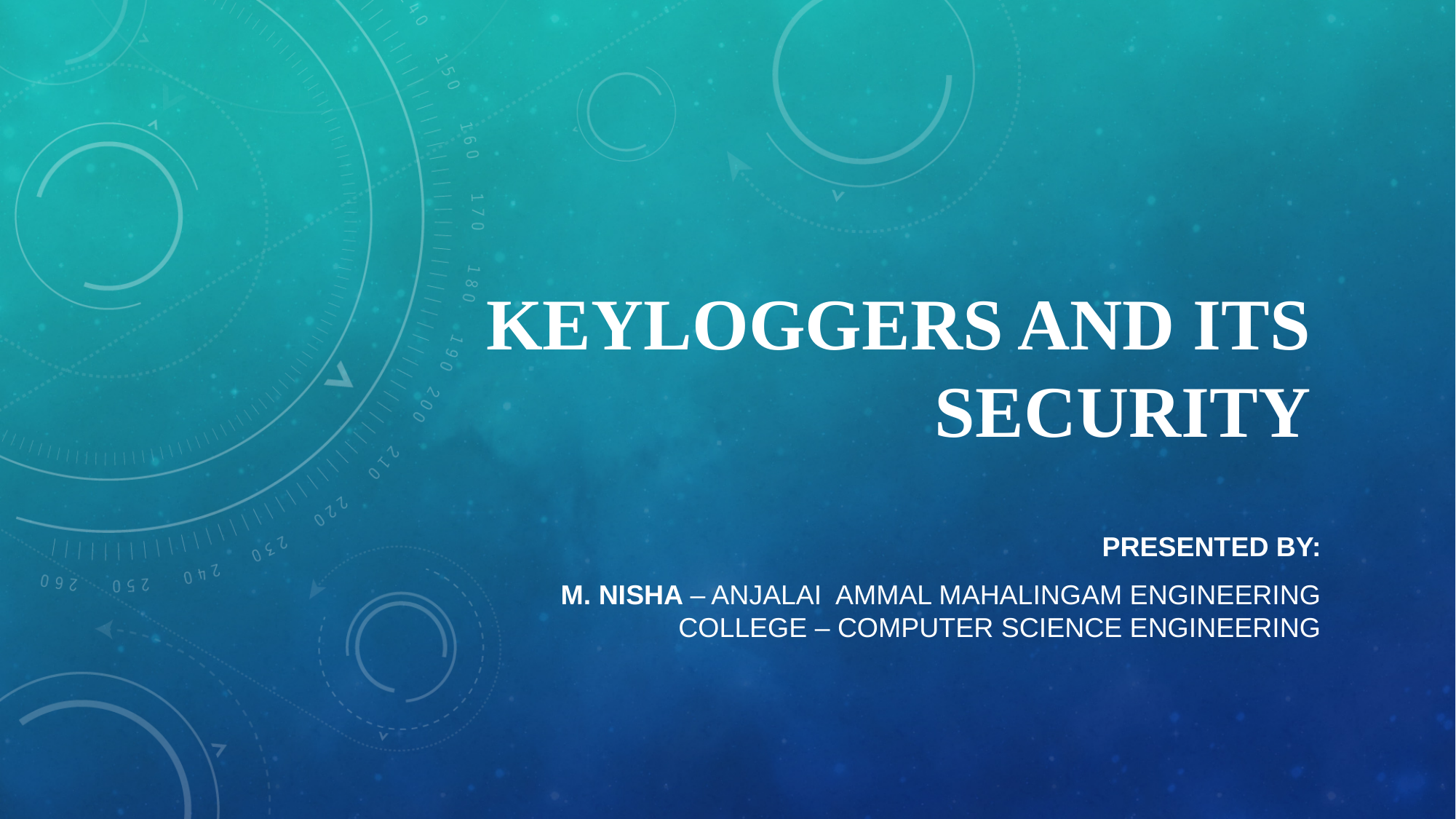

# KEYLOGGERS AND ITS SECURITY
Presented by:
m. Nisha – anjalai  ammal Mahalingam engineering college – computer science engineering